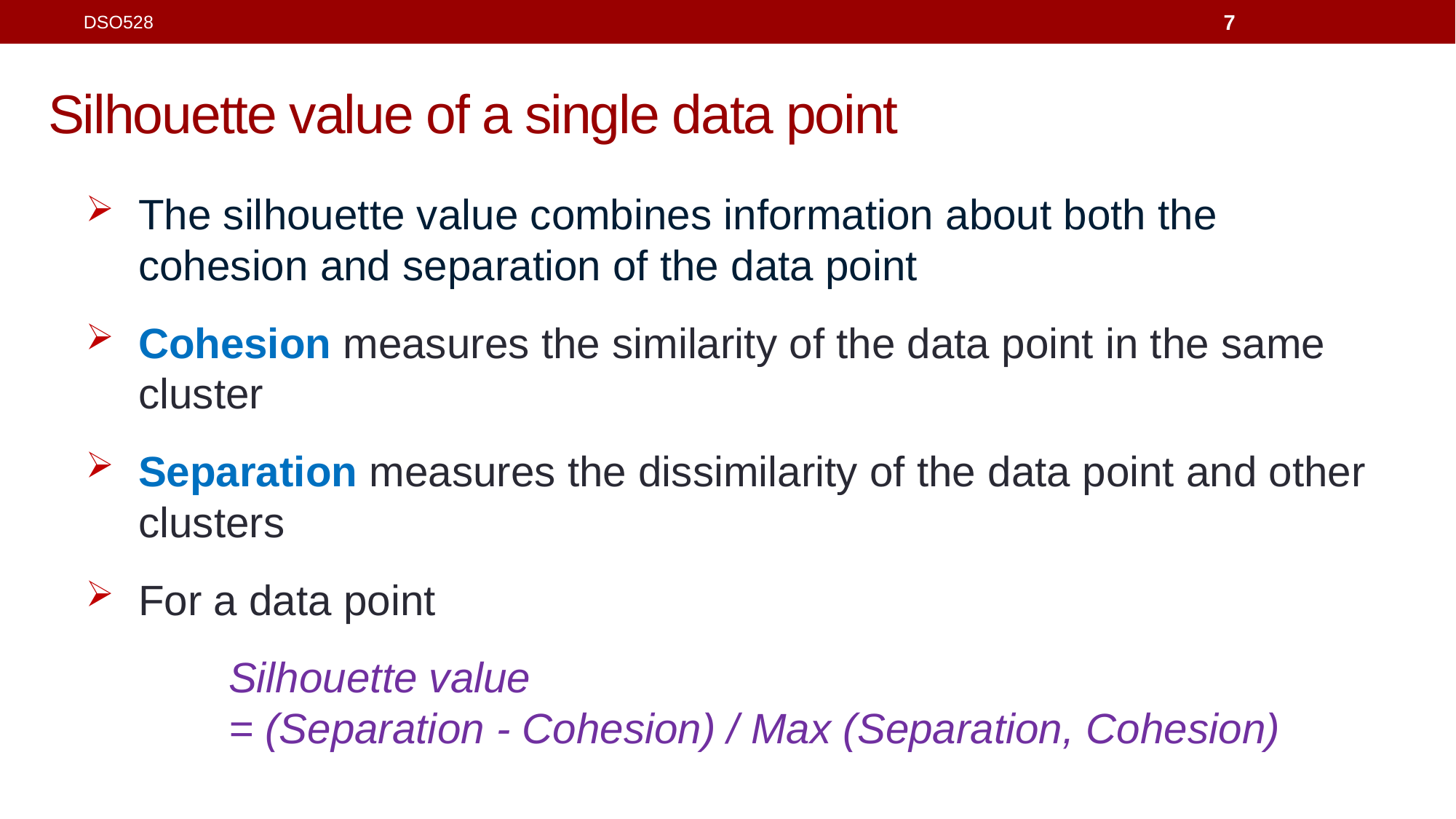

DSO528
7
# Silhouette value of a single data point
The silhouette value combines information about both the cohesion and separation of the data point
Cohesion measures the similarity of the data point in the same cluster
Separation measures the dissimilarity of the data point and other clusters
For a data point
Silhouette value
= (Separation - Cohesion) / Max (Separation, Cohesion)